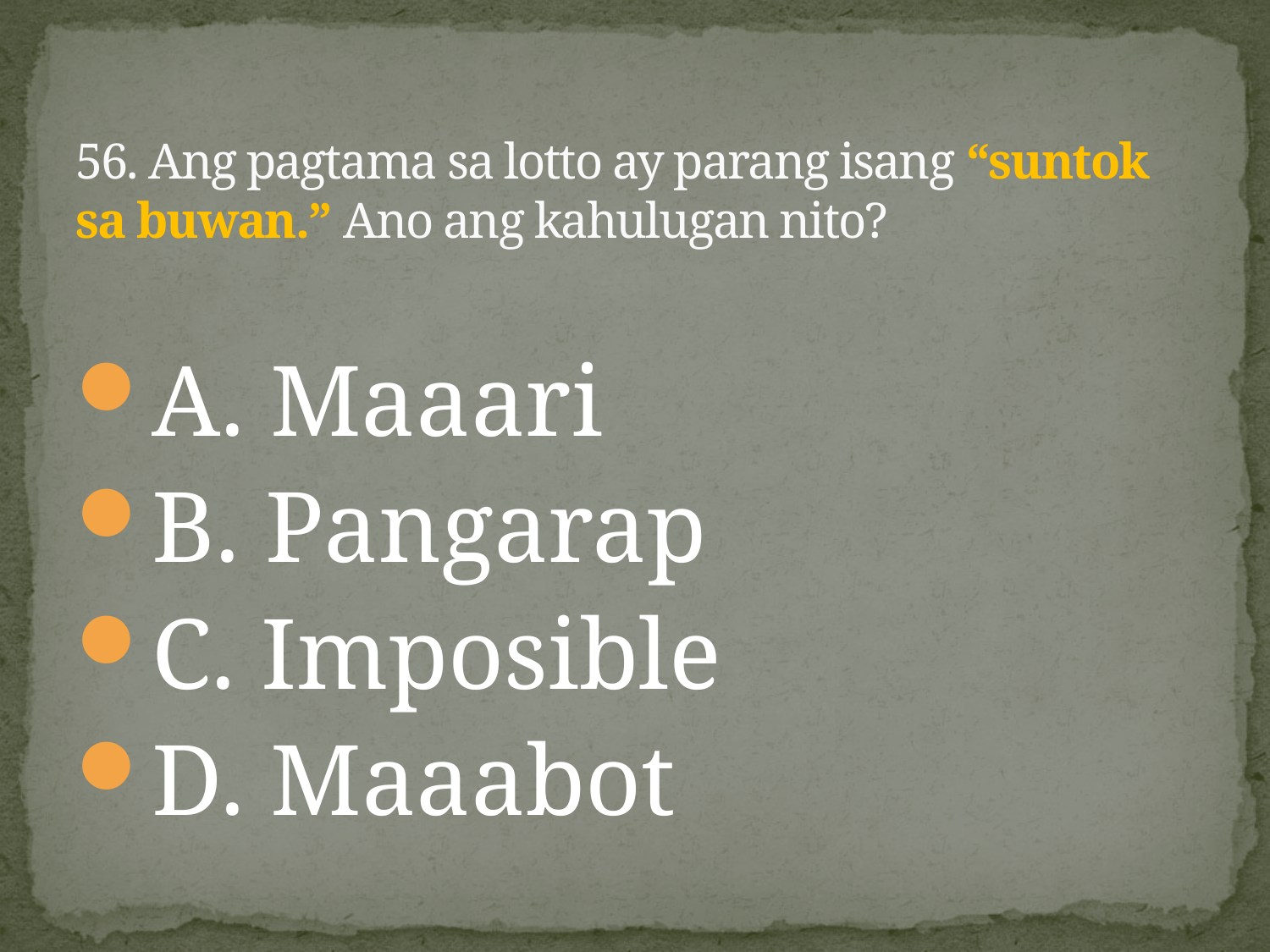

# 56. Ang pagtama sa lotto ay parang isang “suntok sa buwan.” Ano ang kahulugan nito?

A. Maaari
B. Pangarap
C. Imposible
D. Maaabot